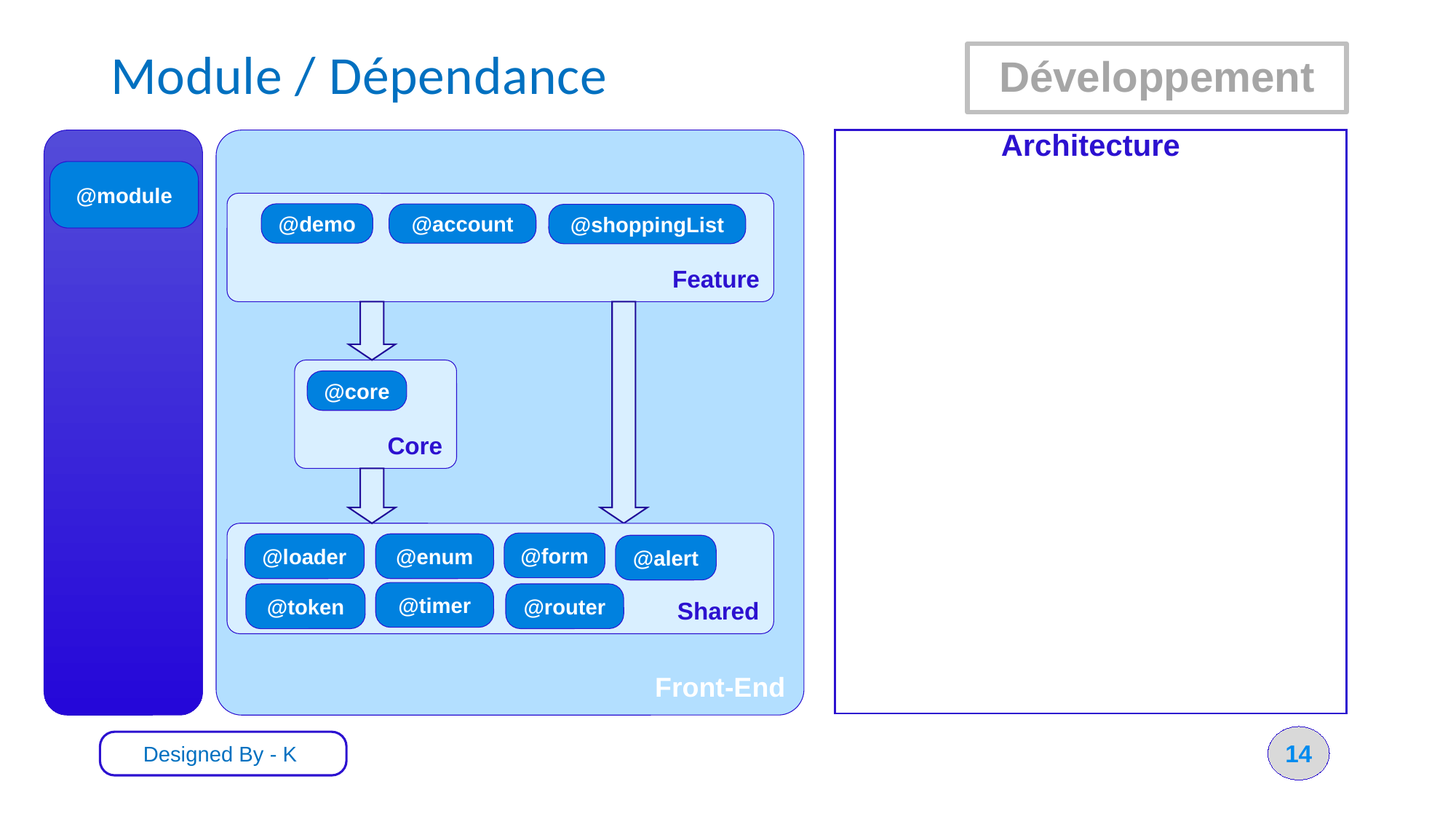

# Module / Dépendance
Développement
Front-End

Architecture
@module
Feature
@demo
@account
@shoppingList

Core
@core

Shared
@form
@loader
@enum
@alert
@timer
@router
@token
14
Designed By - K